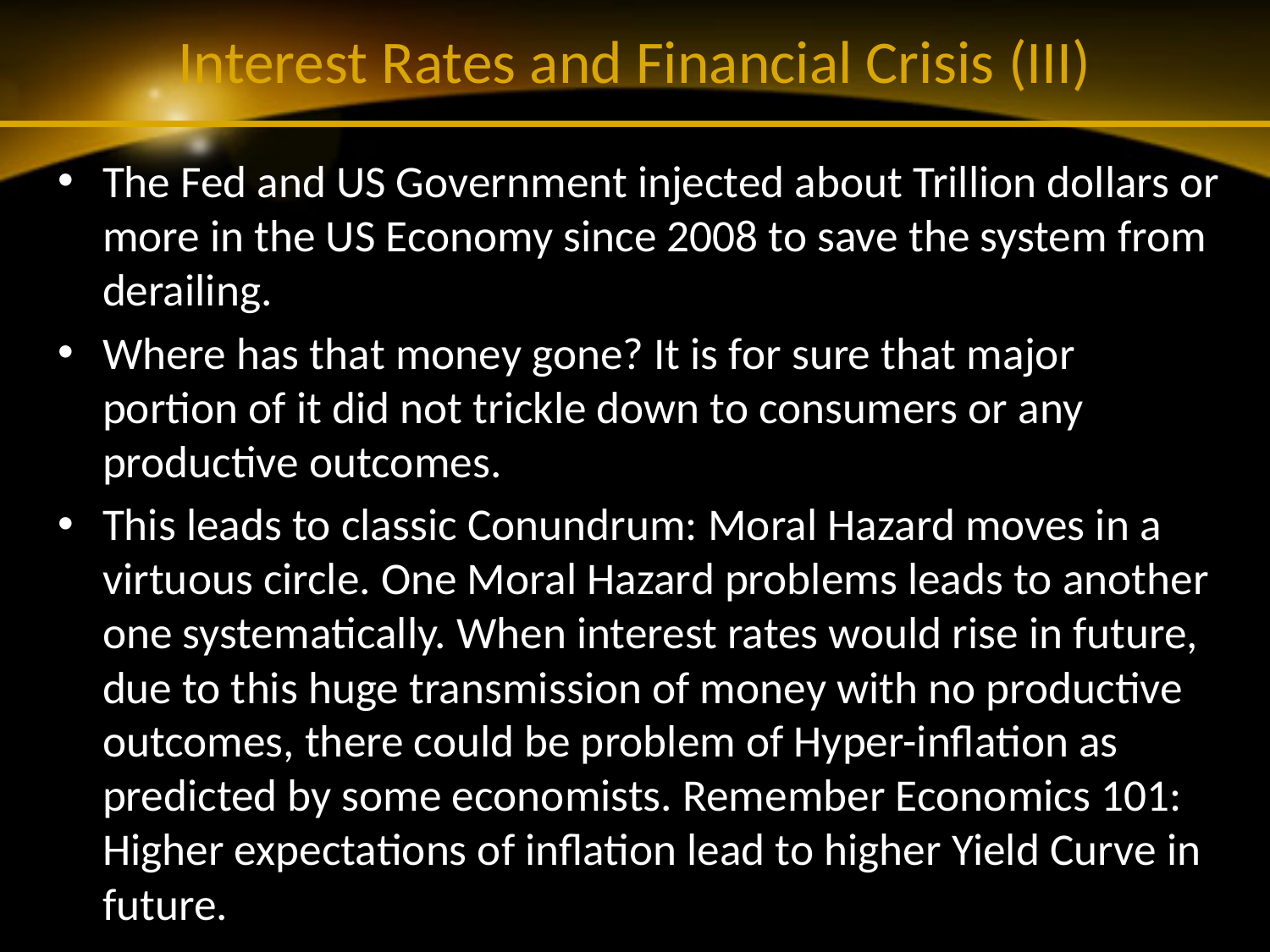

# Interest Rates and Financial Crisis (III)

The Fed and US Government injected about Trillion dollars or more in the US Economy since 2008 to save the system from derailing.
Where has that money gone? It is for sure that major portion of it did not trickle down to consumers or any productive outcomes.
This leads to classic Conundrum: Moral Hazard moves in a virtuous circle. One Moral Hazard problems leads to another one systematically. When interest rates would rise in future, due to this huge transmission of money with no productive outcomes, there could be problem of Hyper-inflation as predicted by some economists. Remember Economics 101: Higher expectations of inflation lead to higher Yield Curve in future.